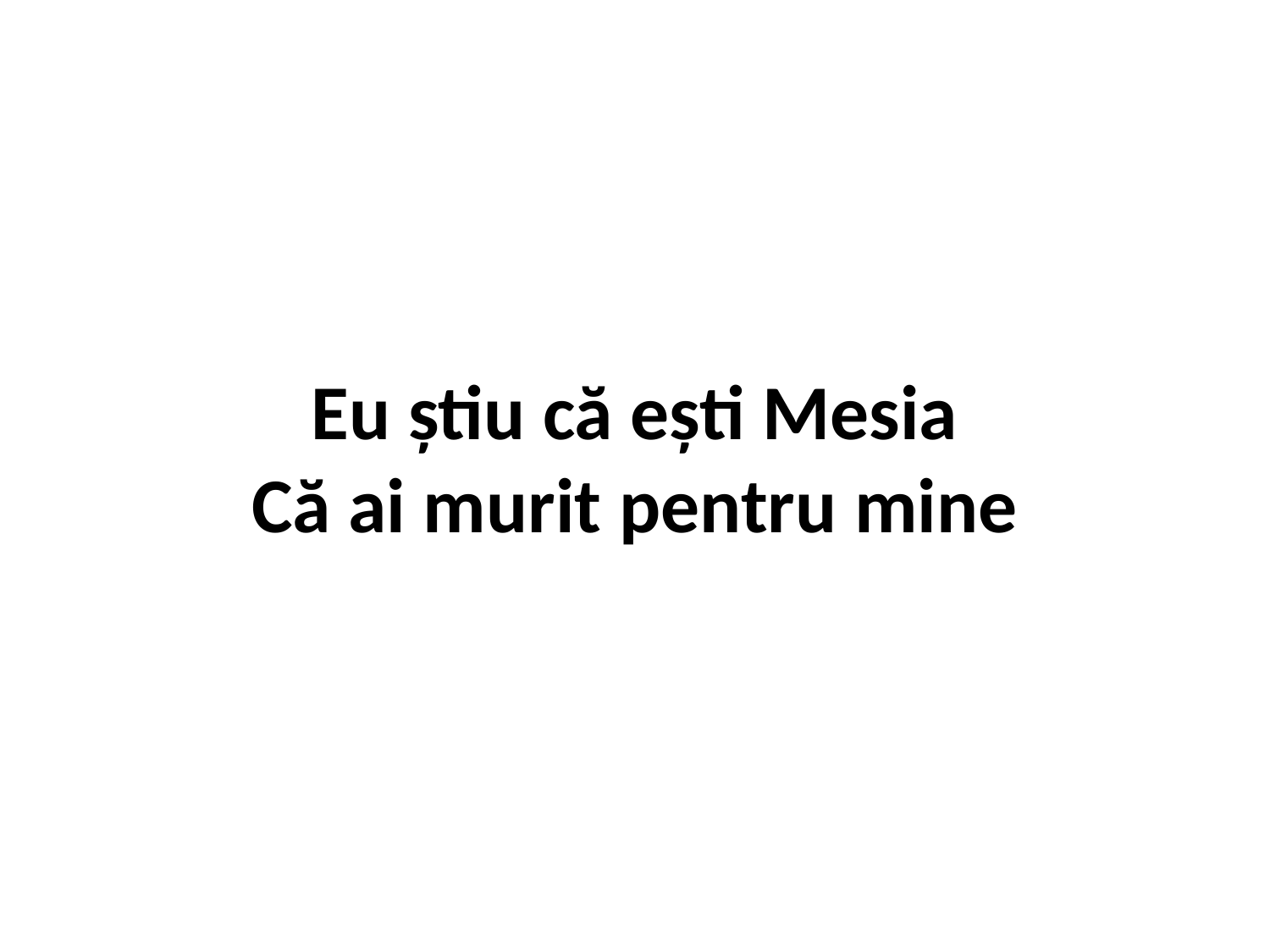

# Eu știu că ești Mesia Că ai murit pentru mine